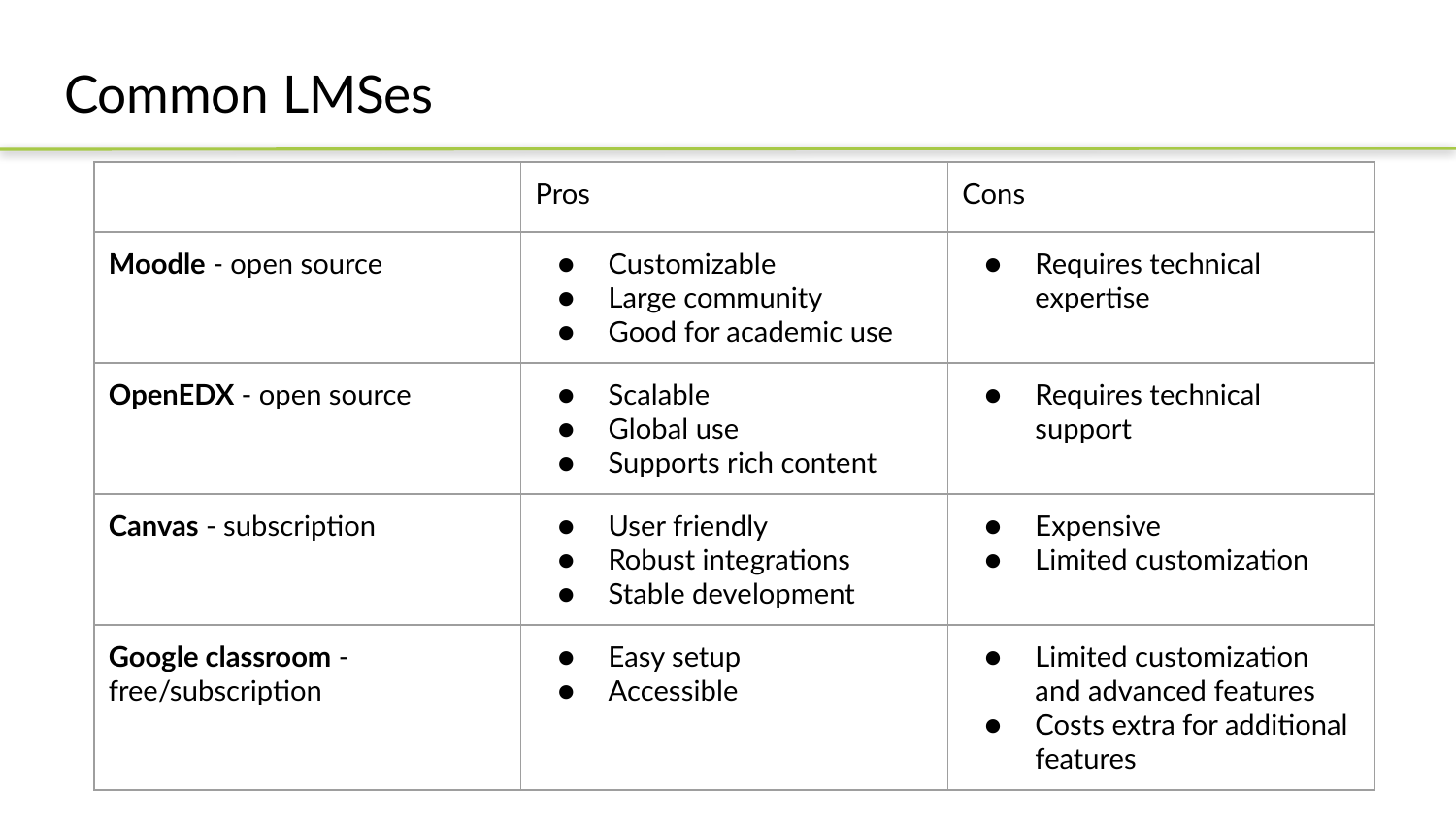

# Common LMSes
|  | Pros | Cons |
| --- | --- | --- |
| Moodle - open source | Customizable Large community Good for academic use | Requires technical expertise |
| OpenEDX - open source | Scalable Global use Supports rich content | Requires technical support |
| Canvas - subscription | User friendly Robust integrations Stable development | Expensive Limited customization |
| Google classroom - free/subscription | Easy setup Accessible | Limited customization and advanced features Costs extra for additional features |